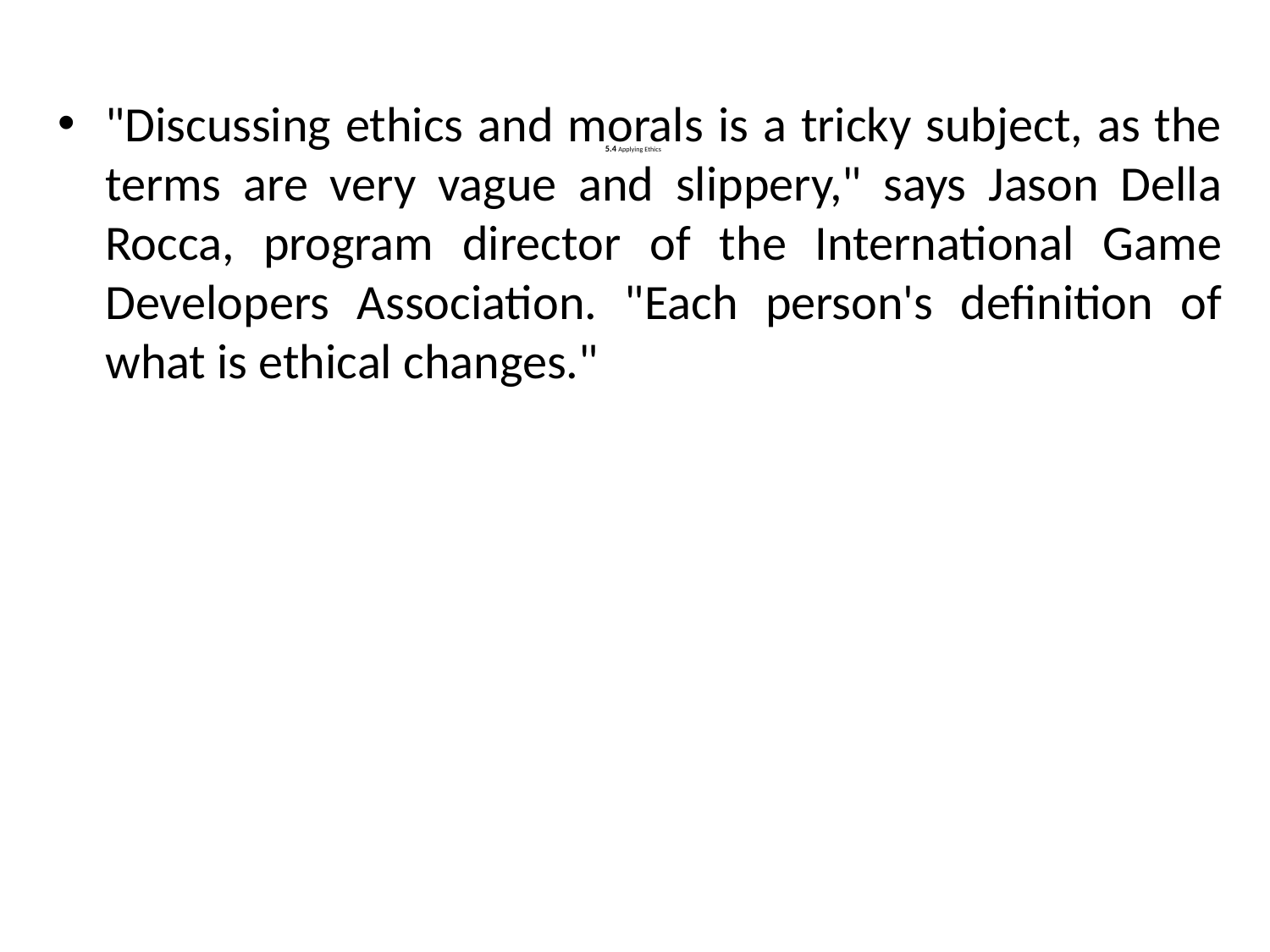

"Discussing ethics and morals is a tricky subject, as the terms are very vague and slippery," says Jason Della Rocca, program director of the International Game Developers Association. "Each person's definition of what is ethical changes."

# 5.4 Applying Ethics